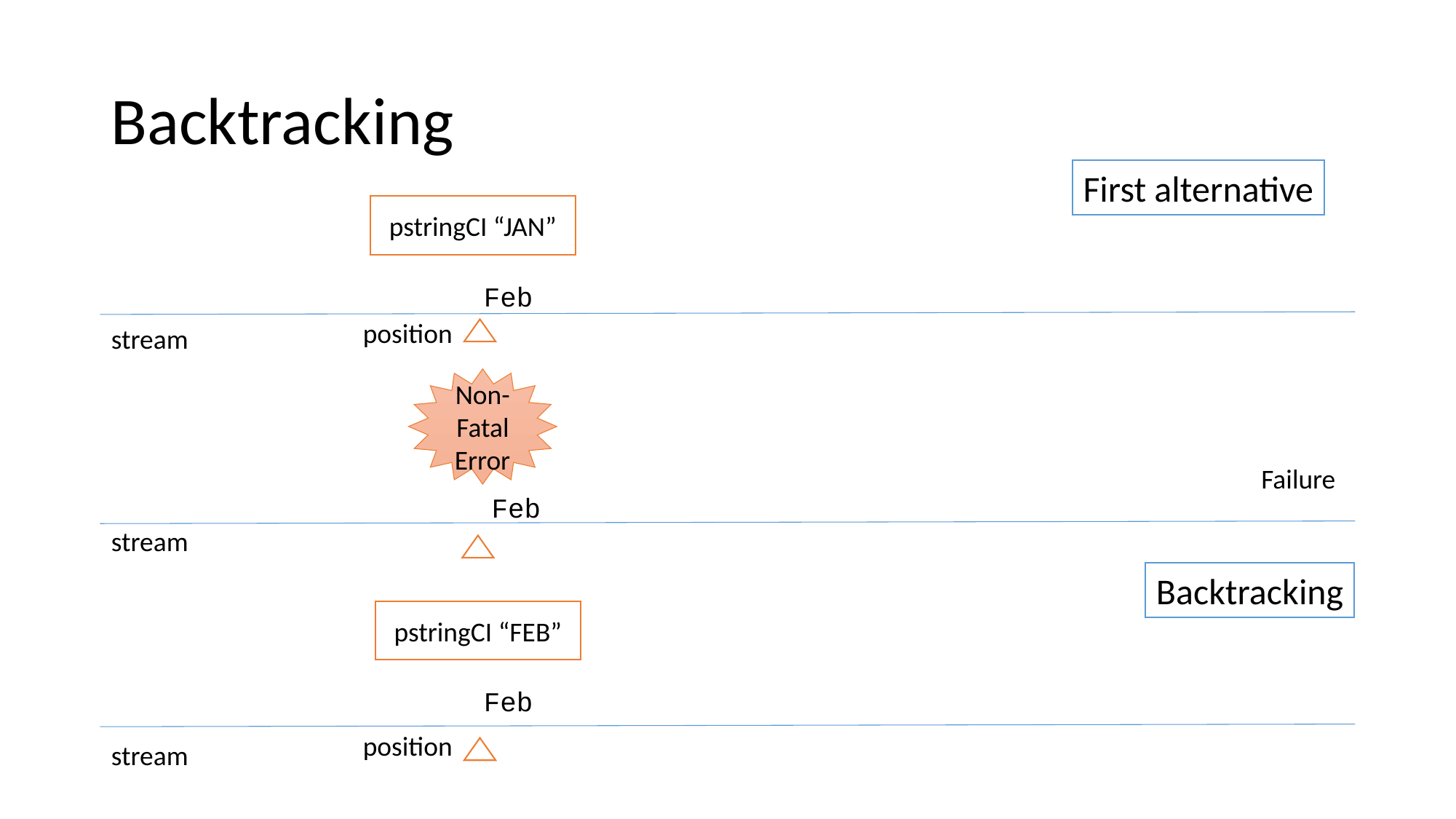

# Backtracking
First alternative
pstringCI “JAN”
Feb
position
stream

Non-Fatal Error
Failure
Feb
stream

Backtracking
pstringCI “FEB”
Feb
position
stream